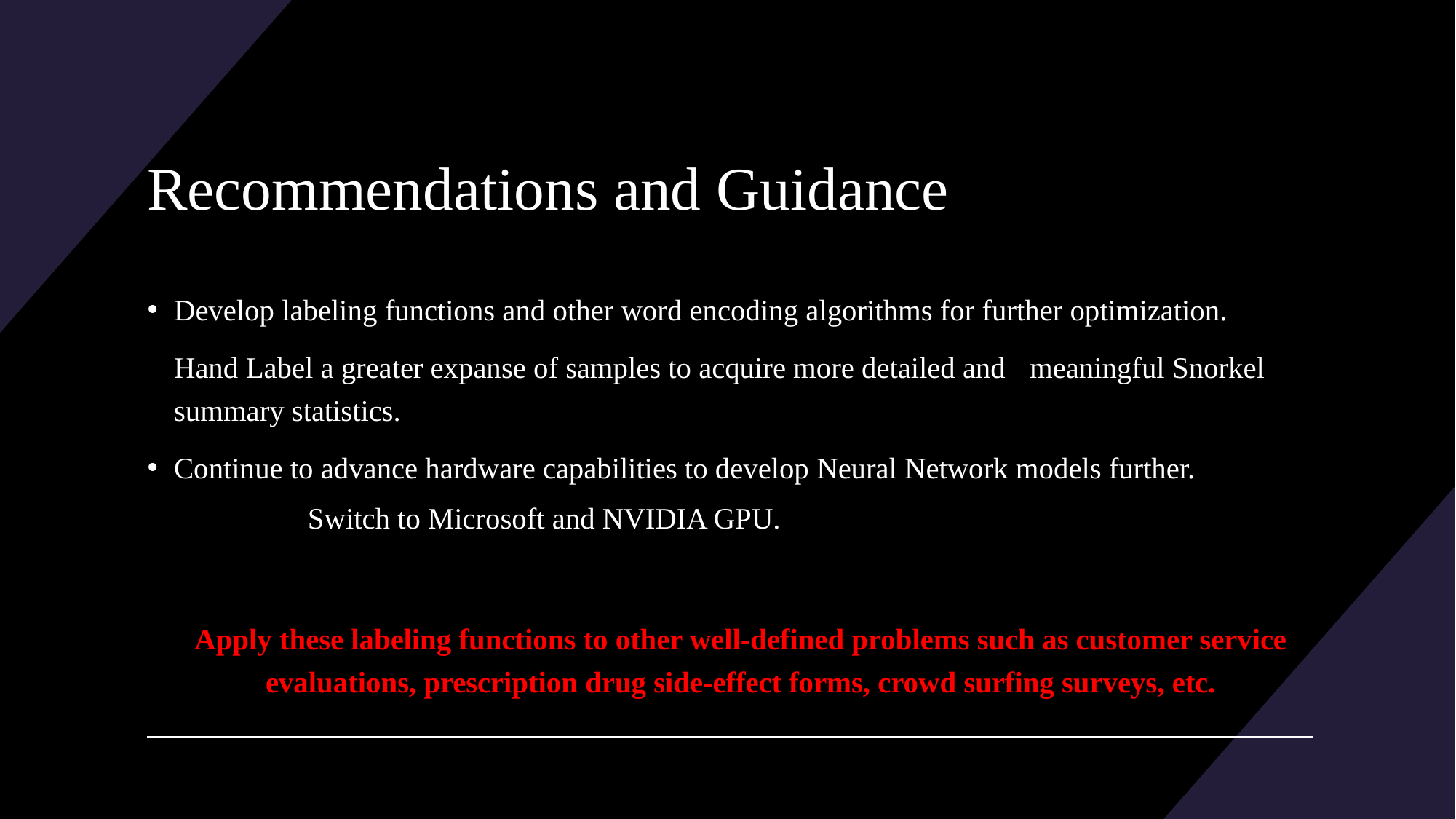

# Recommendations and Guidance
Develop labeling functions and other word encoding algorithms for further optimization.
	Hand Label a greater expanse of samples to acquire more detailed and 		meaningful Snorkel summary statistics.
Continue to advance hardware capabilities to develop Neural Network models further.
    	Switch to Microsoft and NVIDIA GPU.

Apply these labeling functions to other well-defined problems such as customer service evaluations, prescription drug side-effect forms, crowd surfing surveys, etc.